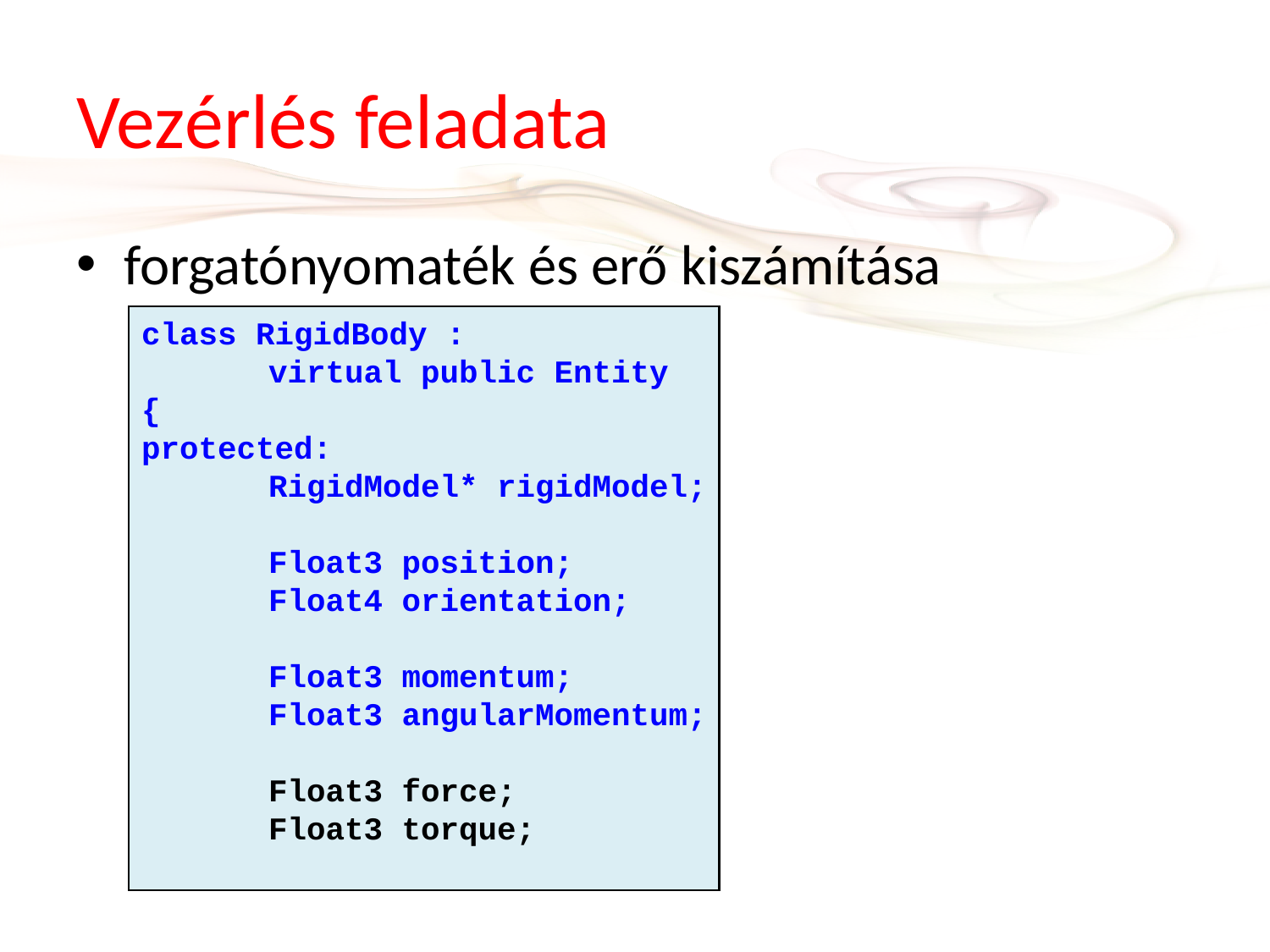

# Vezérlés feladata
forgatónyomaték és erő kiszámítása
class RigidBody :
	virtual public Entity
{
protected:
	RigidModel* rigidModel;

	Float3 position;
	Float4 orientation;

	Float3 momentum;
	Float3 angularMomentum;

	Float3 force;
	Float3 torque;